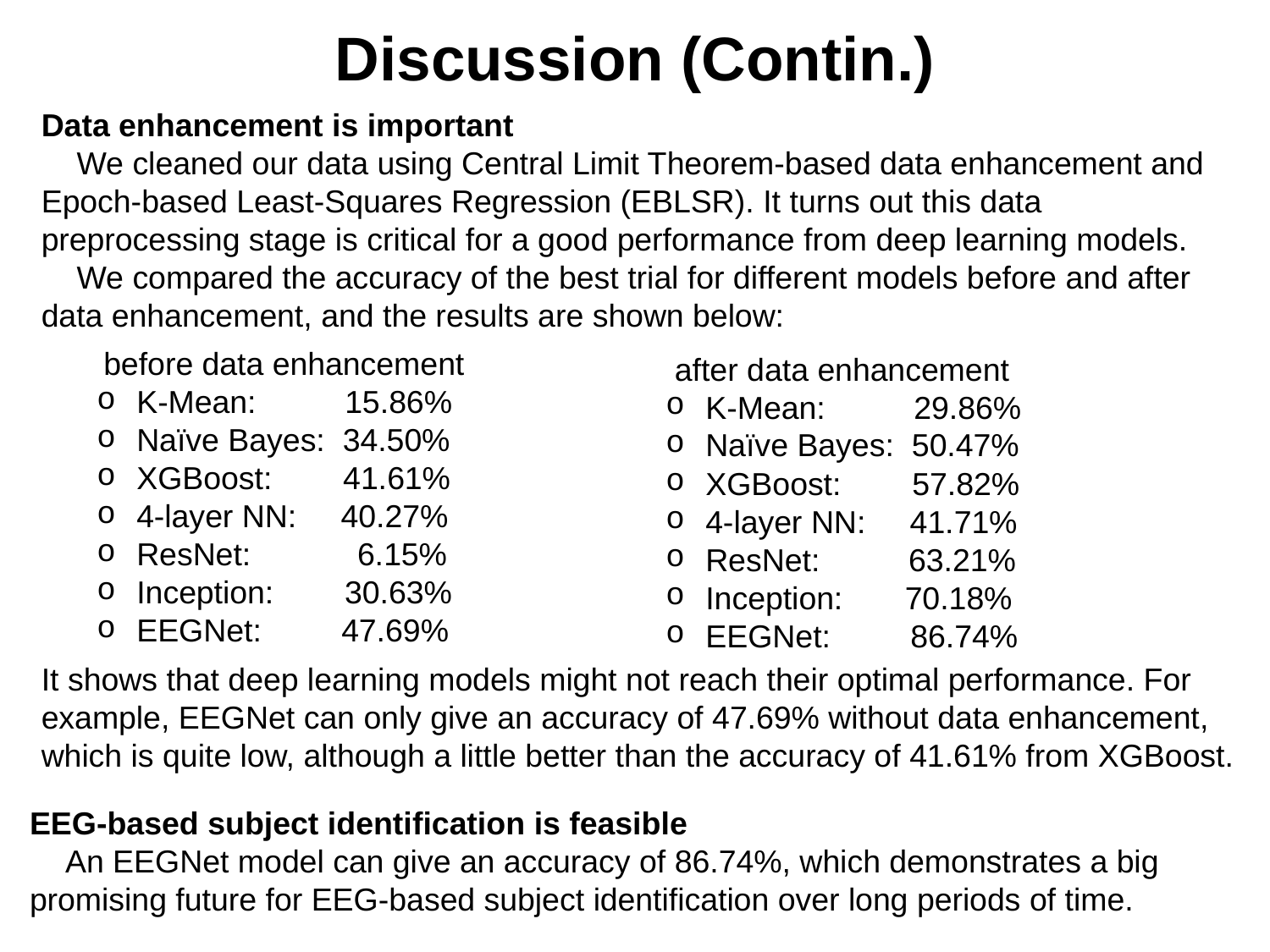

# Discussion (Contin.)
Data enhancement is important
    We cleaned our data using Central Limit Theorem-based data enhancement and Epoch-based Least-Squares Regression (EBLSR). It turns out this data preprocessing stage is critical for a good performance from deep learning models.
    We compared the accuracy of the best trial for different models before and after data enhancement, and the results are shown below:
       before data enhancement
K-Mean:          15.86%
Naïve Bayes:  34.50%
XGBoost:        41.61%
4-layer NN:     40.27%
ResNet:            6.15%
Inception:        30.63%
EEGNet:         47.69%
It shows that deep learning models might not reach their optimal performance. For example, EEGNet can only give an accuracy of 47.69% without data enhancement, which is quite low, although a little better than the accuracy of 41.61% from XGBoost.
 after data enhancement
K-Mean:          29.86%
Naïve Bayes:  50.47%
XGBoost:        57.82%
4-layer NN:     41.71%
ResNet:          63.21%
Inception:       70.18%
EEGNet:         86.74%
EEG-based subject identification is feasible
    An EEGNet model can give an accuracy of 86.74%, which demonstrates a big promising future for EEG-based subject identification over long periods of time.